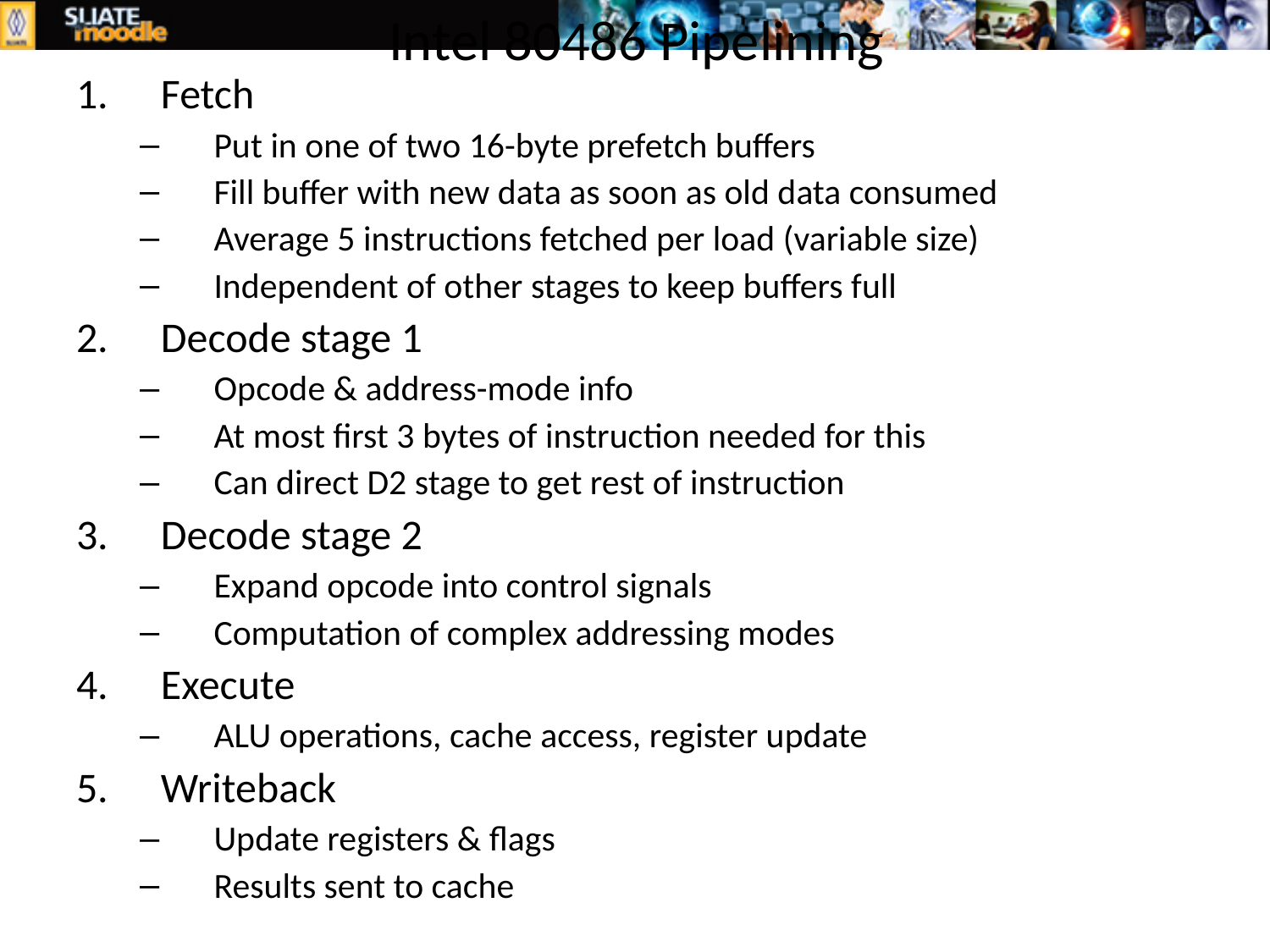

# Intel 80486 Pipelining
Fetch
Put in one of two 16-byte prefetch buffers
Fill buffer with new data as soon as old data consumed
Average 5 instructions fetched per load (variable size)
Independent of other stages to keep buffers full
Decode stage 1
Opcode & address-mode info
At most first 3 bytes of instruction needed for this
Can direct D2 stage to get rest of instruction
Decode stage 2
Expand opcode into control signals
Computation of complex addressing modes
Execute
ALU operations, cache access, register update
Writeback
Update registers & flags
Results sent to cache